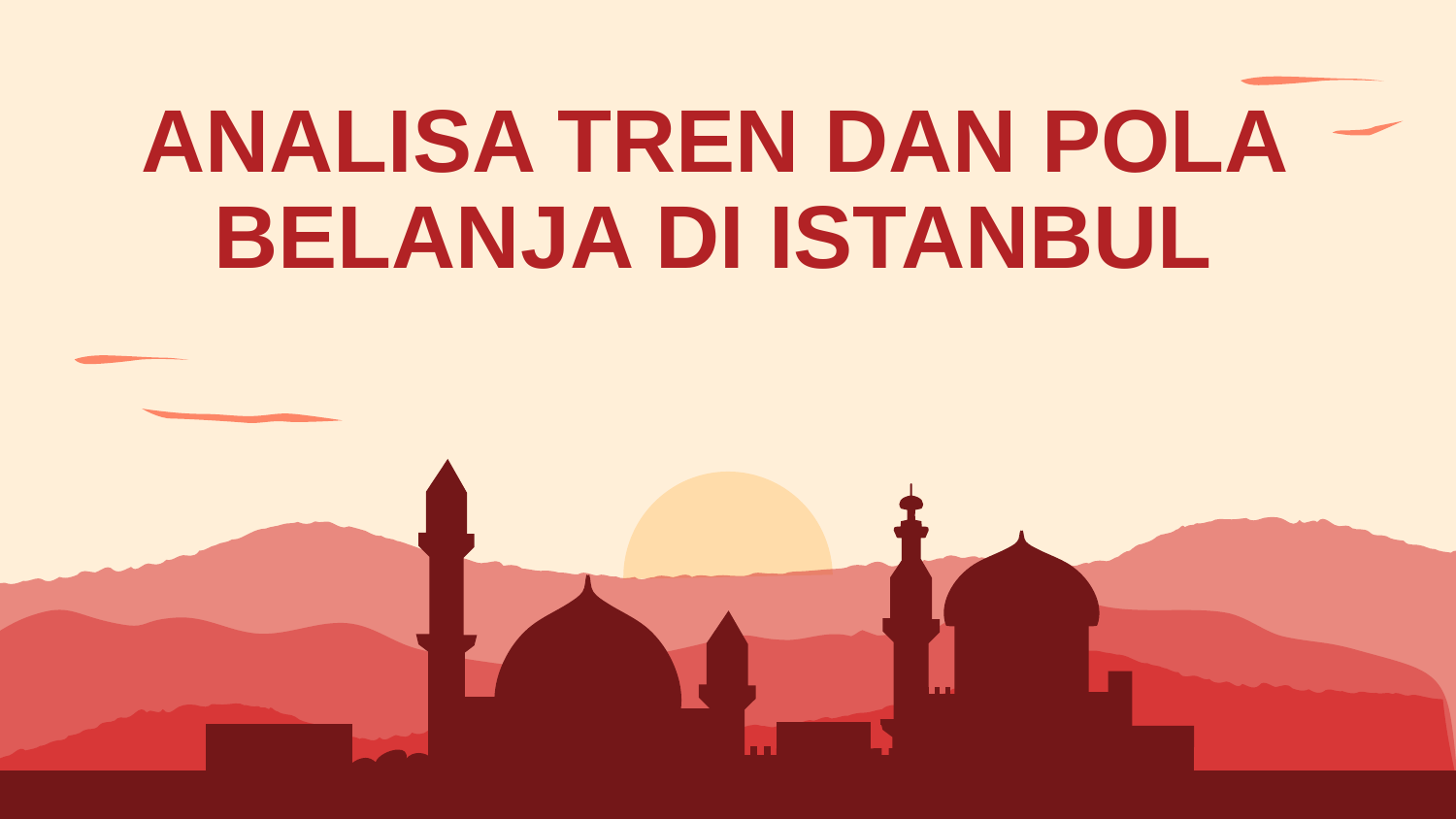

# ANALISA TREN DAN POLA BELANJA DI ISTANBUL